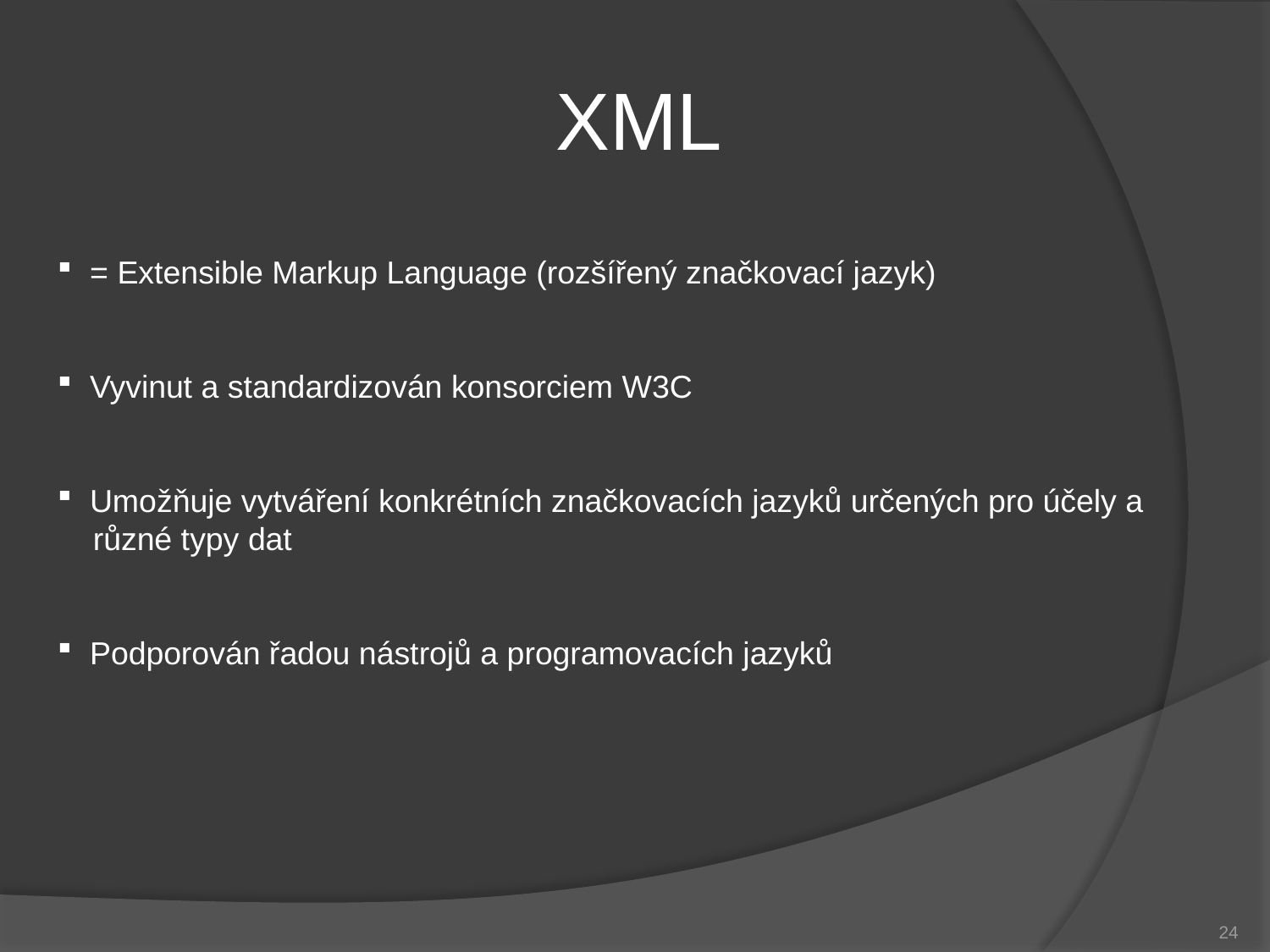

# XML
  = Extensible Markup Language (rozšířený značkovací jazyk)

  Vyvinut a standardizován konsorciem W3C

  Umožňuje vytváření konkrétních značkovacích jazyků určených pro účely a
    různé typy dat

  Podporován řadou nástrojů a programovacích jazyků

24